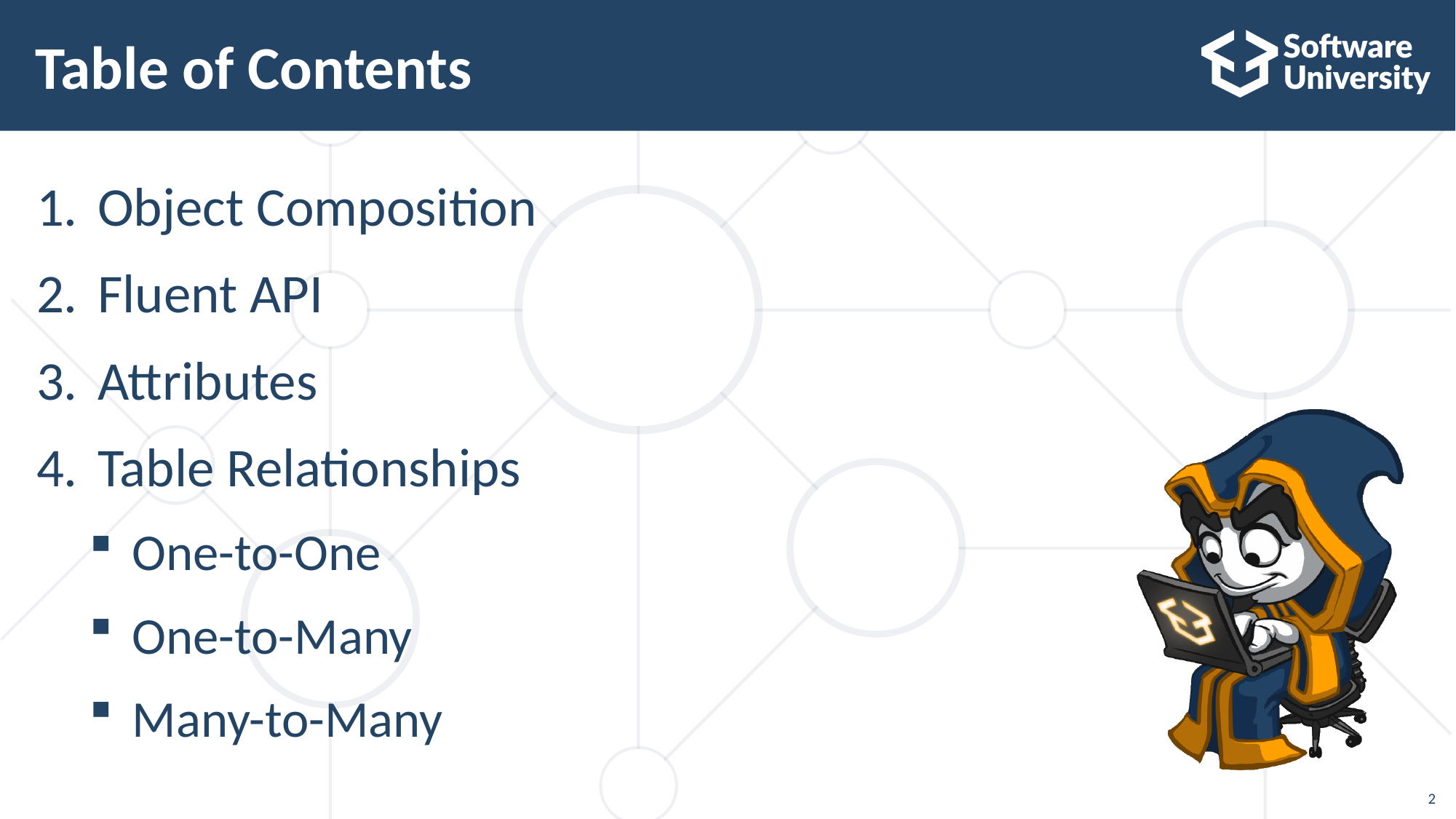

# Table of Contents
Object Composition
Fluent API
Attributes
Table Relationships
One-to-One
One-to-Many
Many-to-Many
2